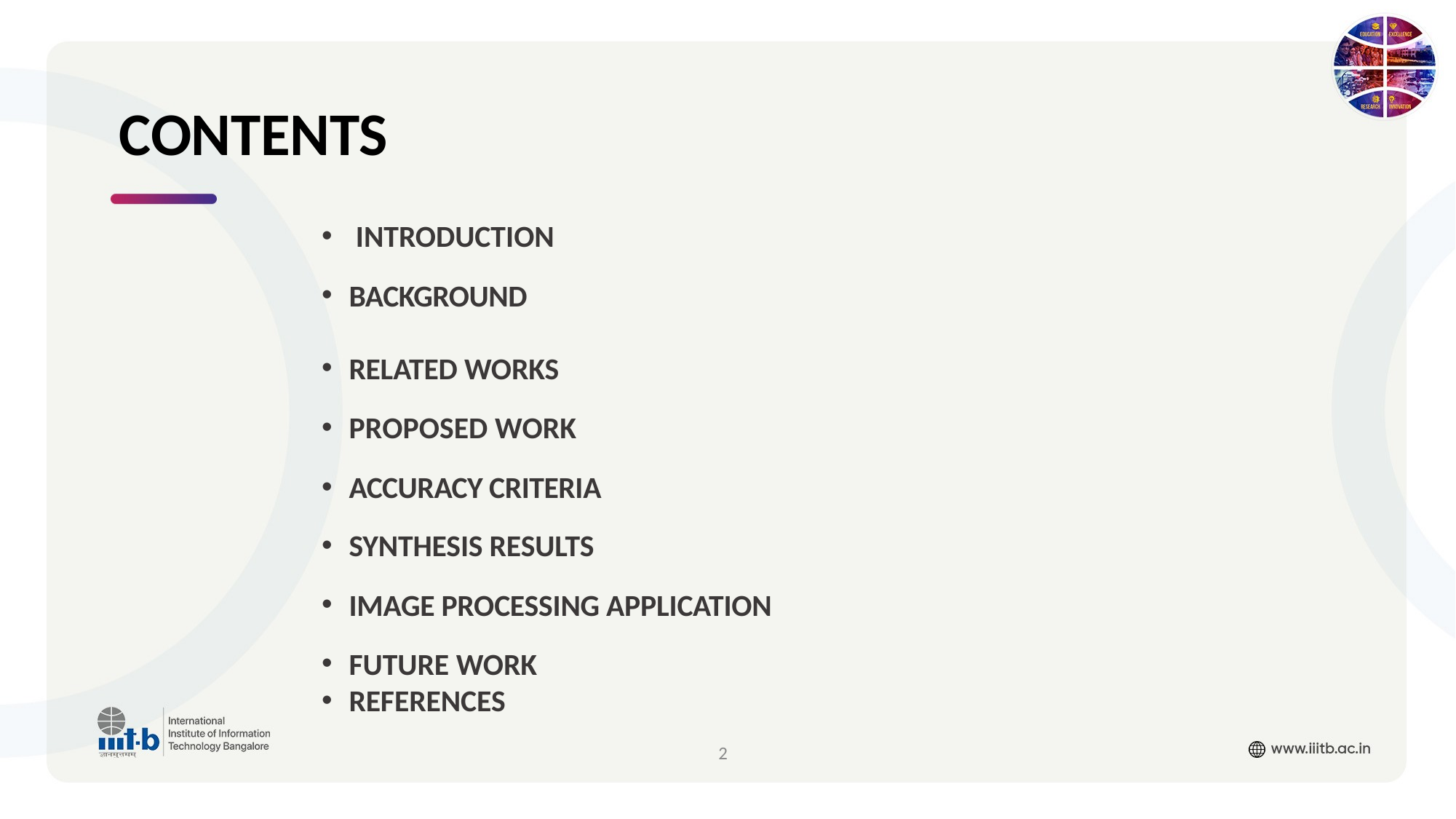

# CONTENTS
INTRODUCTION
BACKGROUND

RELATED WORKS
PROPOSED WORK
ACCURACY CRITERIA
SYNTHESIS RESULTS
IMAGE PROCESSING APPLICATION
FUTURE WORK
REFERENCES
2